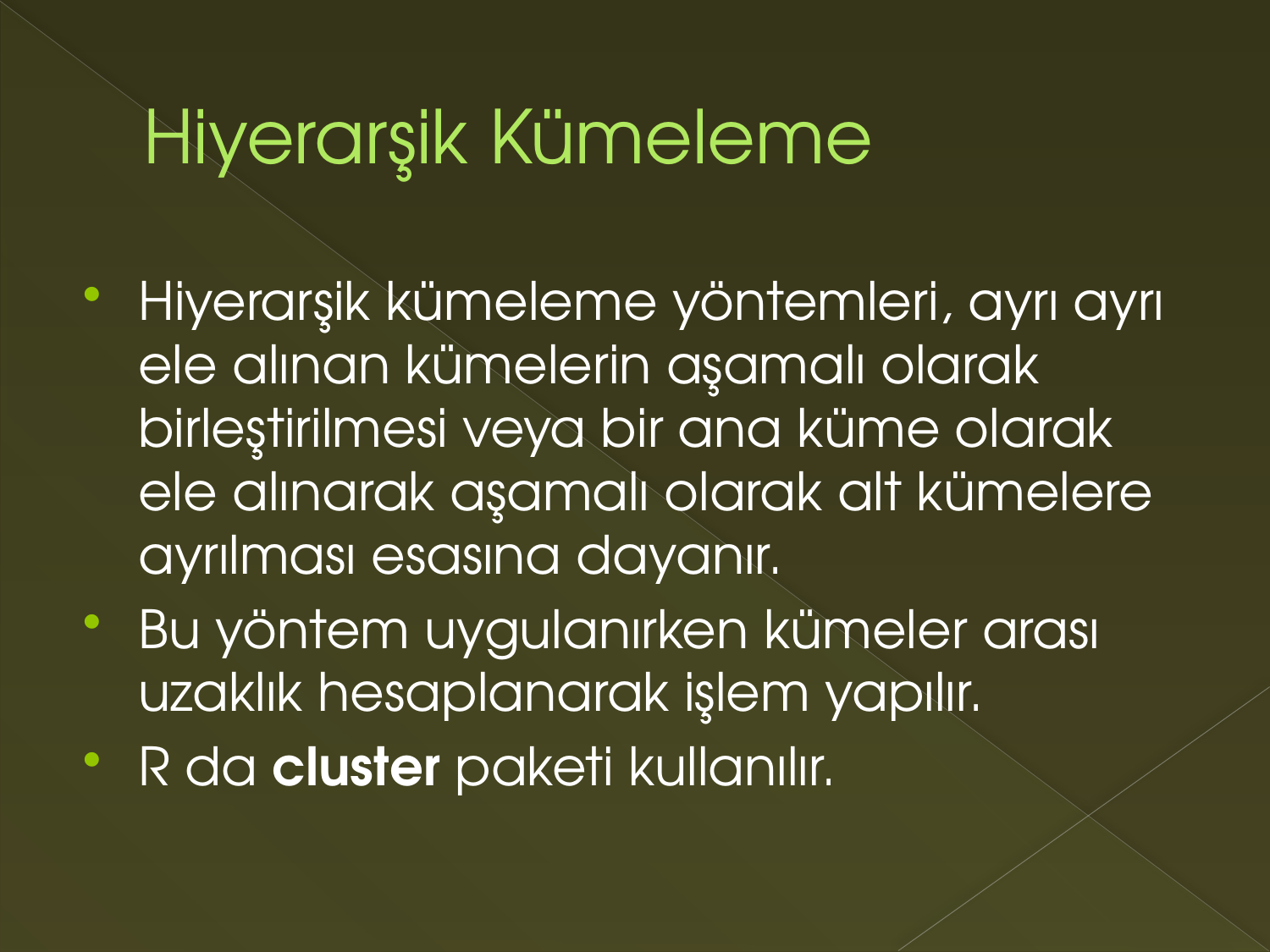

# Hiyerarşik Kümeleme
Hiyerarşik kümeleme yöntemleri, ayrı ayrı ele alınan kümelerin aşamalı olarak birleştirilmesi veya bir ana küme olarak ele alınarak aşamalı olarak alt kümelere ayrılması esasına dayanır.
Bu yöntem uygulanırken kümeler arası uzaklık hesaplanarak işlem yapılır.
R da cluster paketi kullanılır.